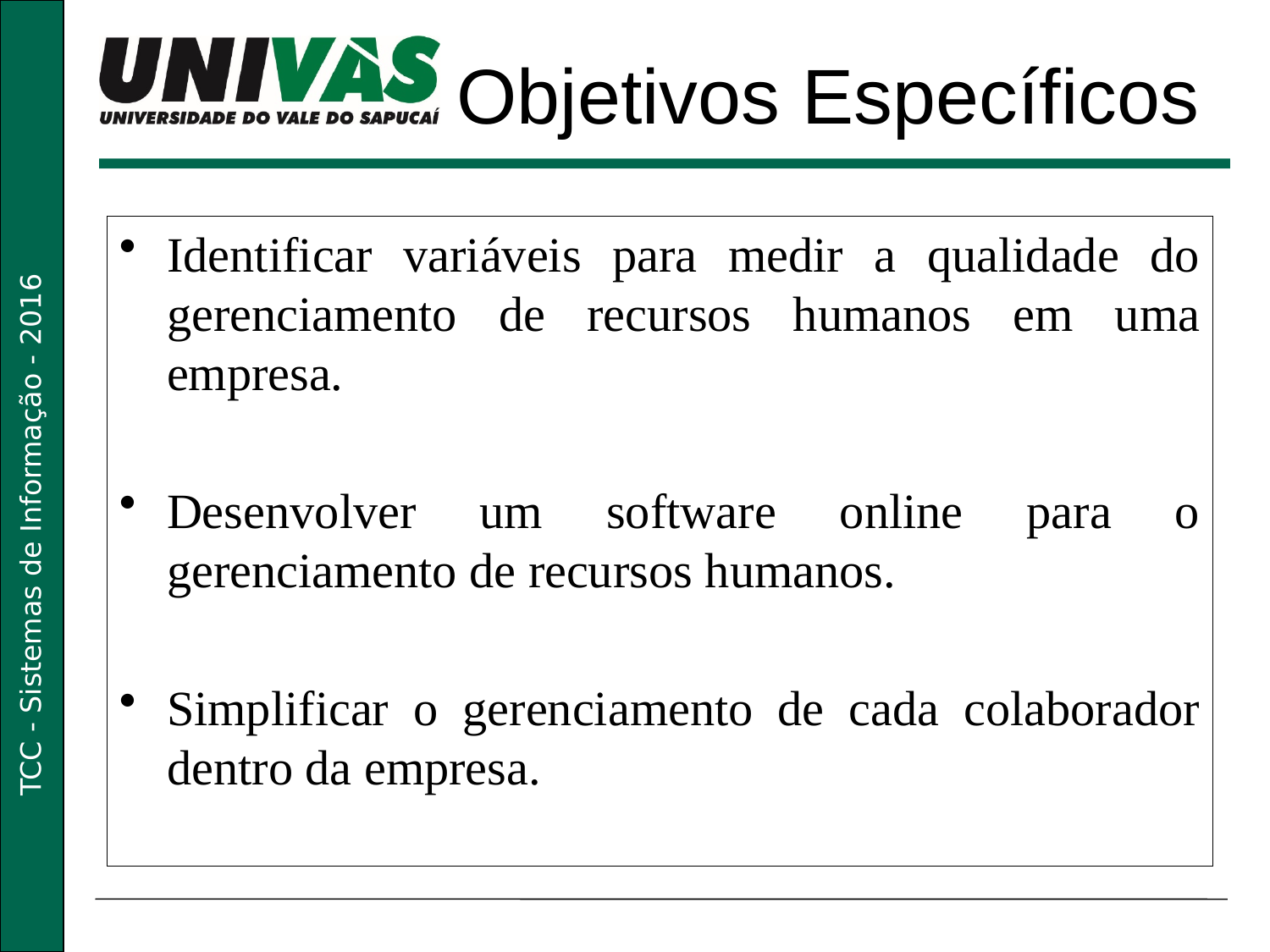

Objetivos Específicos
Identificar variáveis para medir a qualidade do gerenciamento de recursos humanos em uma empresa.

Desenvolver um software online para o gerenciamento de recursos humanos.

Simplificar o gerenciamento de cada colaborador dentro da empresa.